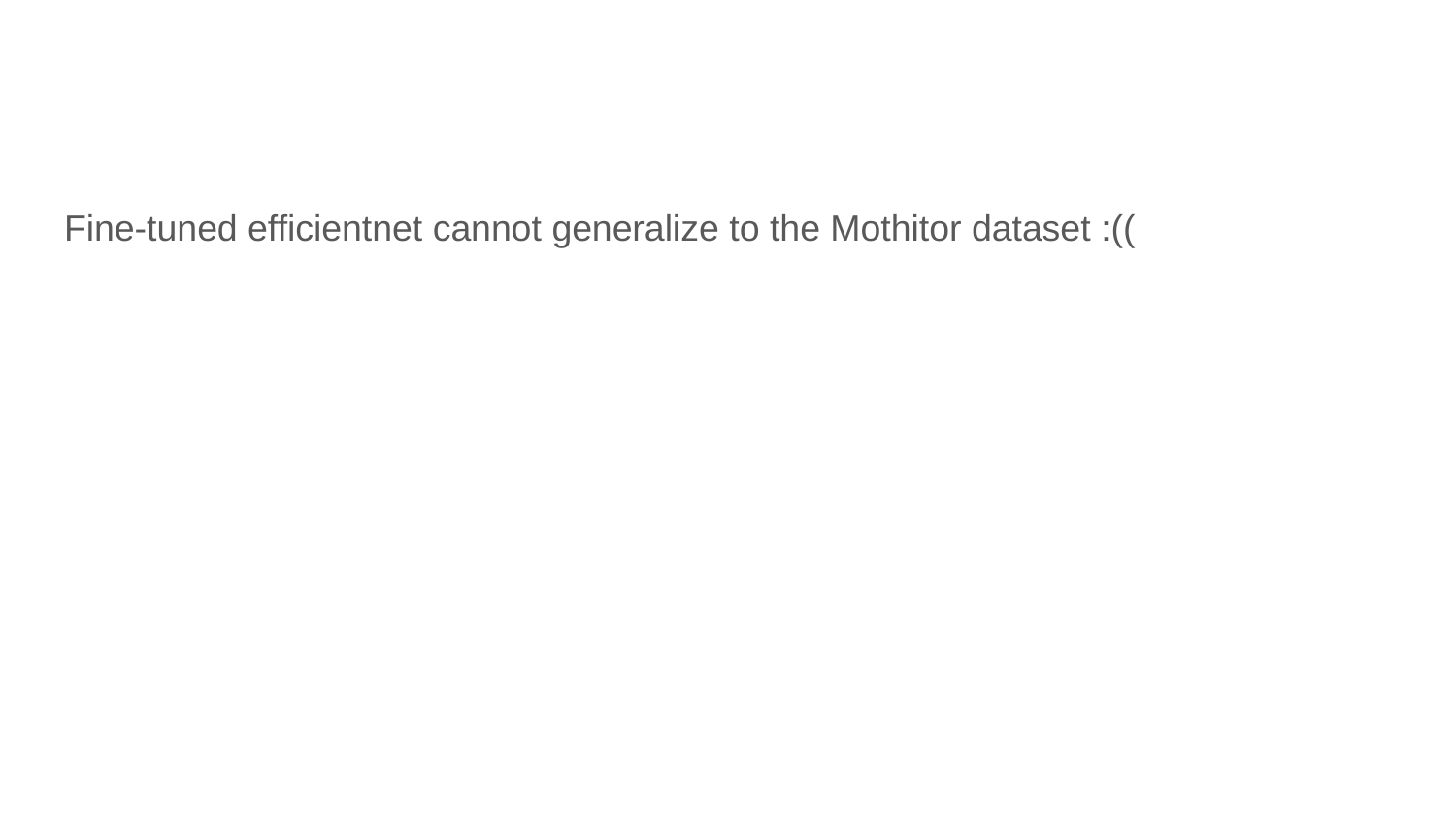

#
Fine-tuned efficientnet cannot generalize to the Mothitor dataset :((